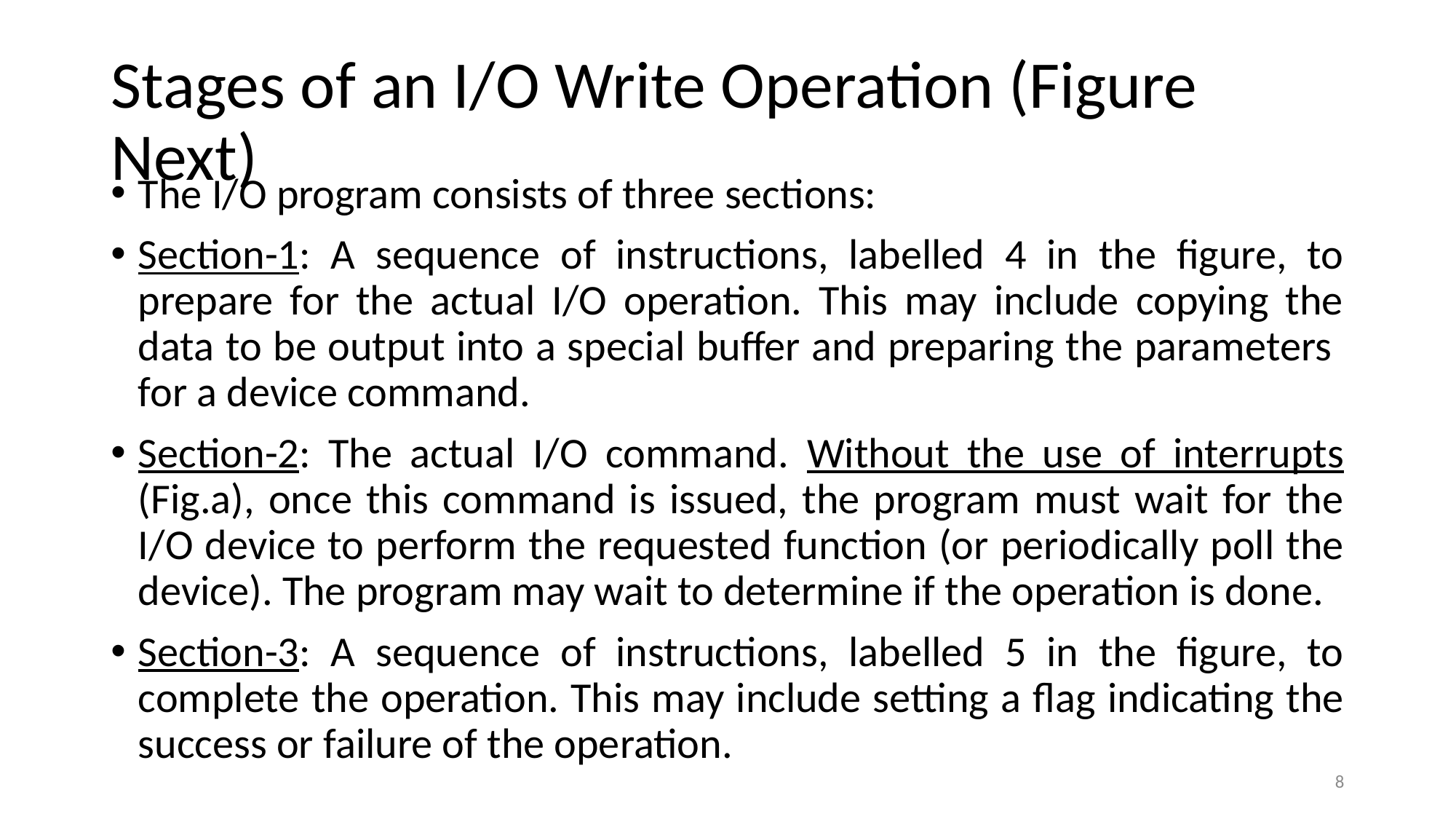

# Stages of an I/O Write Operation (Figure Next)
The I/O program consists of three sections:
Section-1: A sequence of instructions, labelled 4 in the figure, to prepare for the actual I/O operation. This may include copying the data to be output into a special buffer and preparing the parameters  for a device command.
Section-2: The actual I/O command. Without the use of interrupts (Fig.a), once this command is issued, the program must wait for the I/O device to perform the requested function (or periodically poll the device). The program may wait to determine if the operation is done.
Section-3: A sequence of instructions, labelled 5 in the figure, to complete the operation. This may include setting a flag indicating the success or failure of the operation.
8